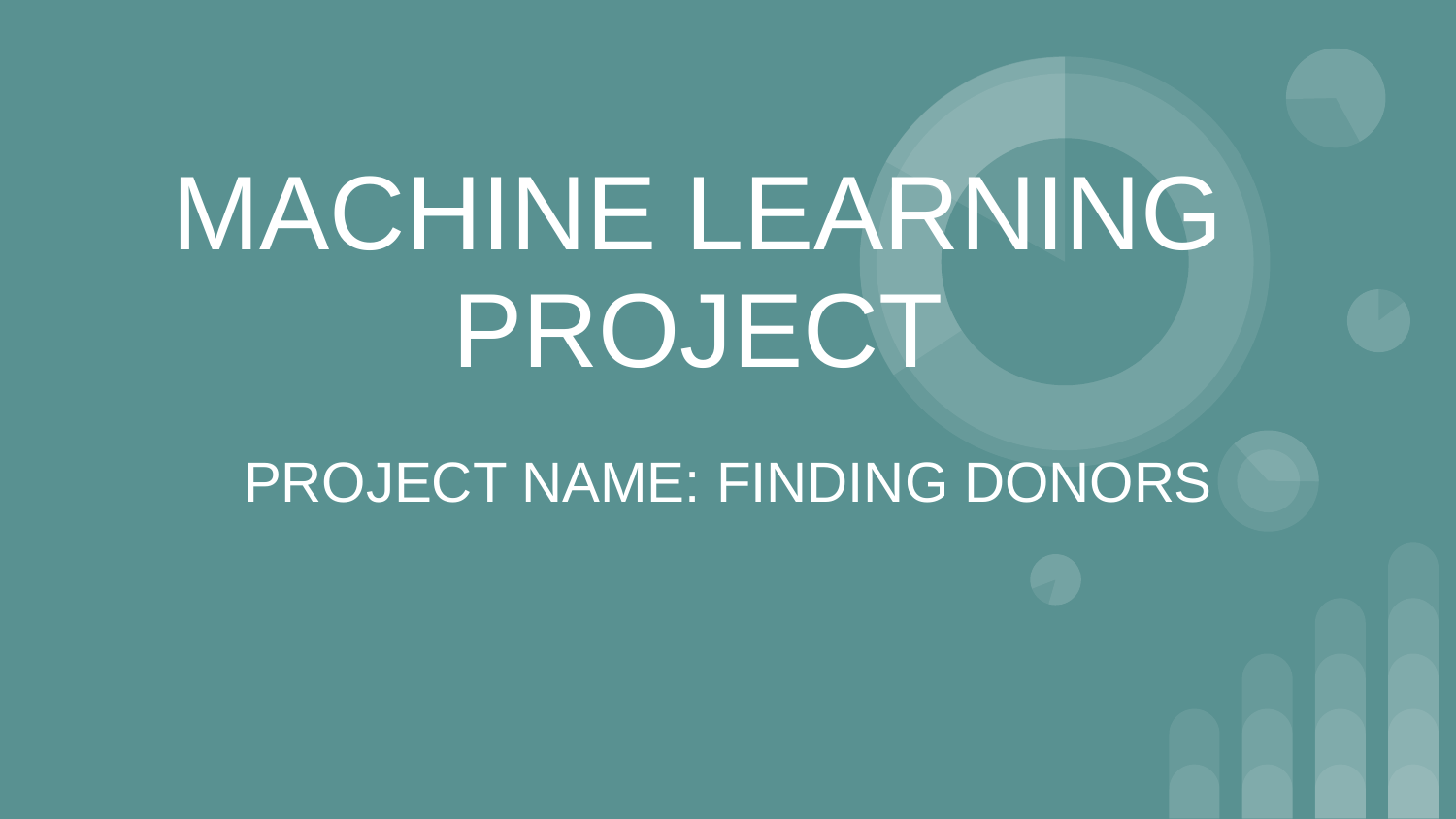

# MACHINE LEARNING PROJECT
PROJECT NAME: FINDING DONORS